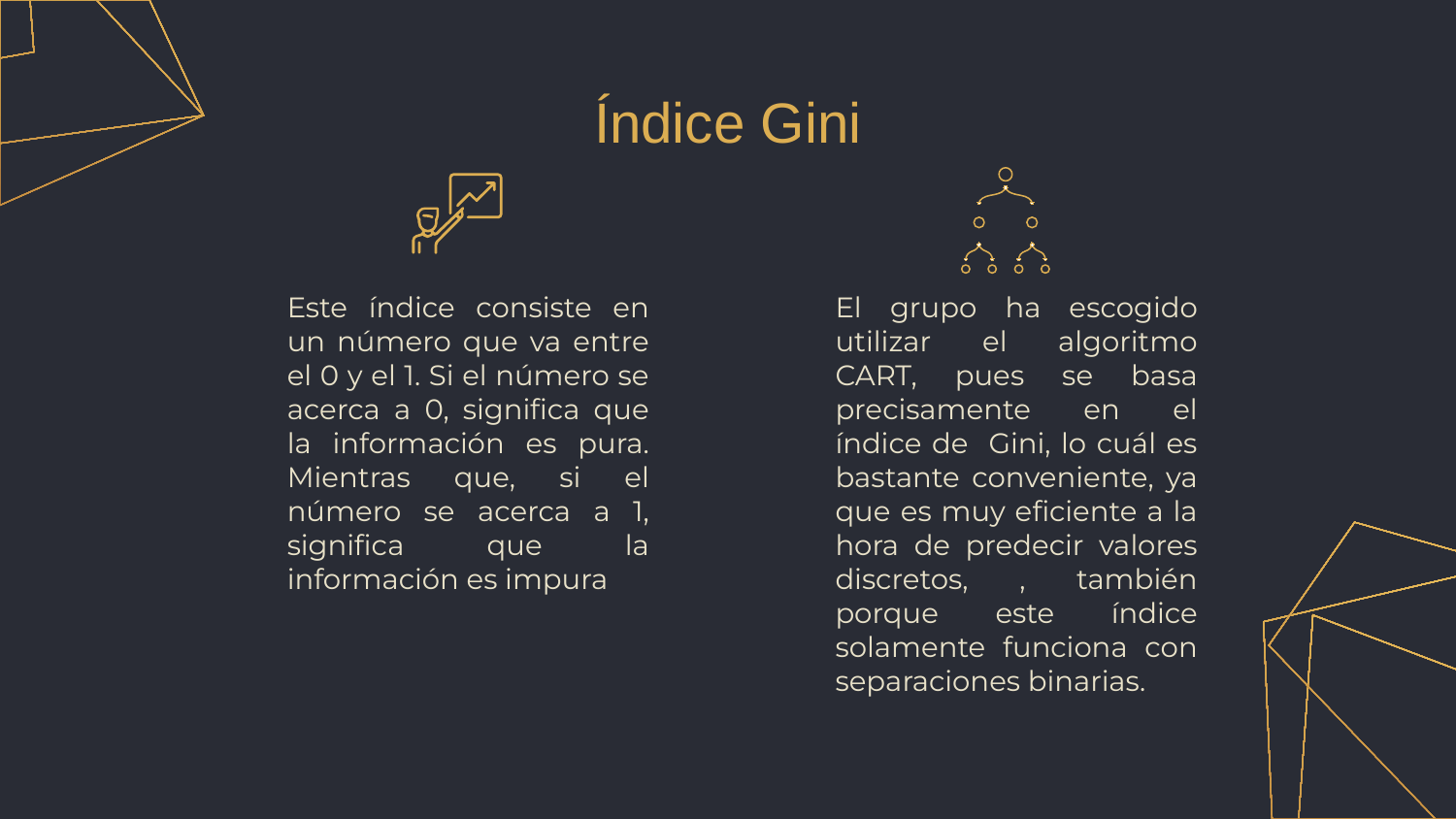

# Índice Gini

Este índice consiste en un número que va entre el 0 y el 1. Si el número se acerca a 0, significa que la información es pura. Mientras que, si el número se acerca a 1, significa que la información es impura
El grupo ha escogido utilizar el algoritmo CART, pues se basa precisamente en el índice de  Gini, lo cuál es bastante conveniente, ya que es muy eficiente a la hora de predecir valores discretos, , también porque este índice solamente funciona con separaciones binarias.